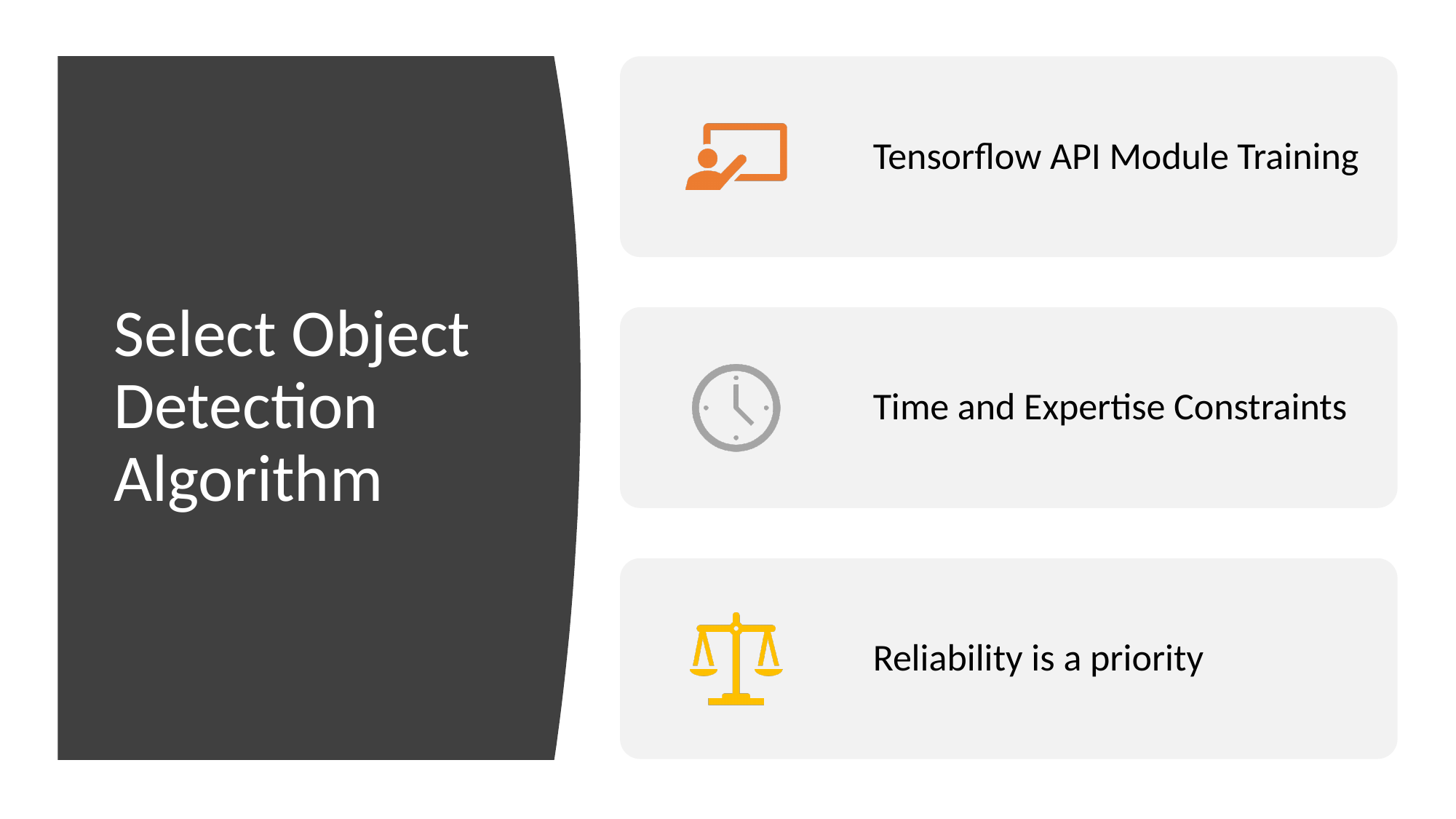

Tensorflow API Module Training
Time and Expertise Constraints
Reliability is a priority

# Select Object Detection Algorithm